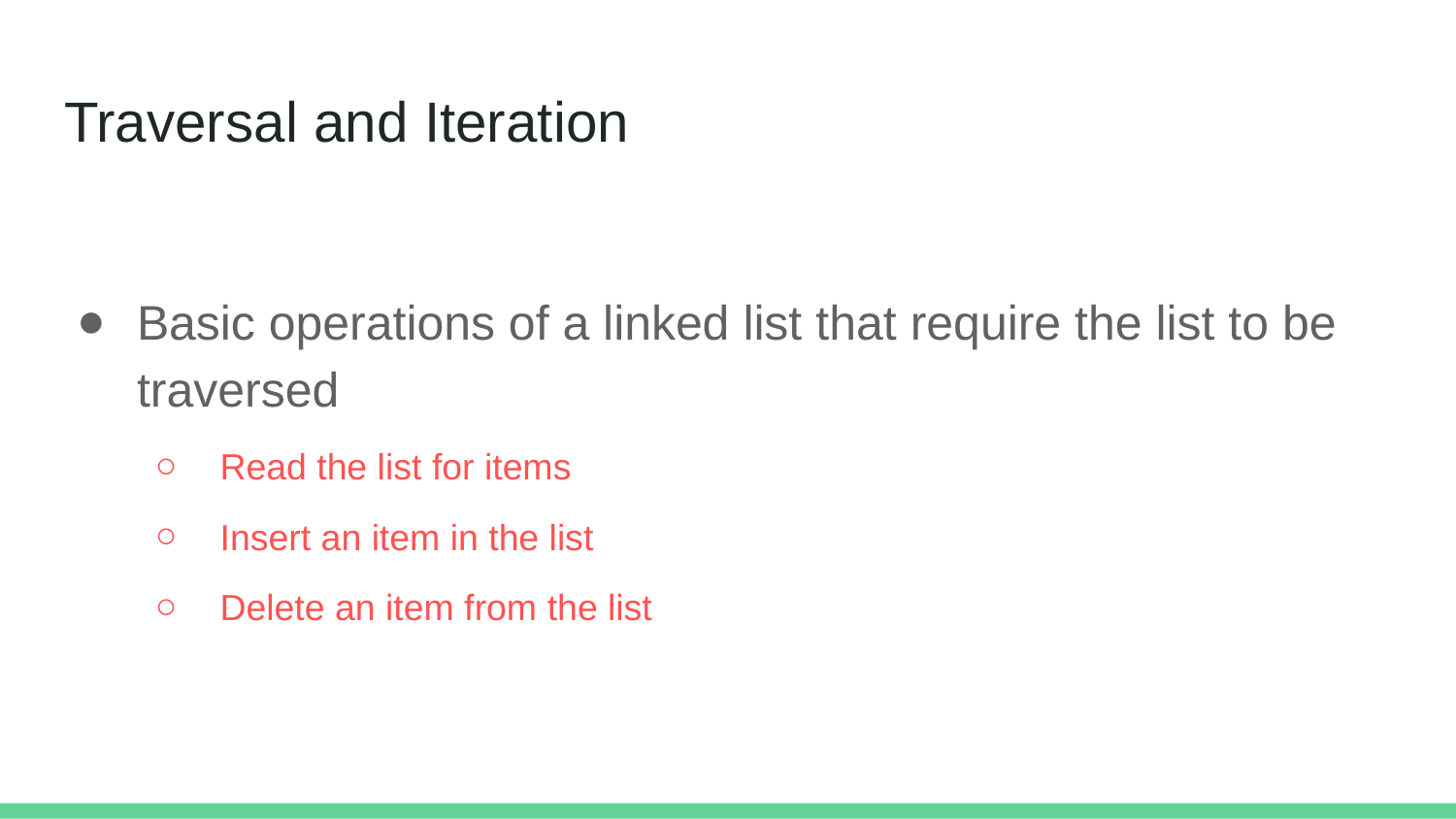

# Traversal and Iteration
Basic operations of a linked list that require the list to be traversed
 Read the list for items
 Insert an item in the list
 Delete an item from the list